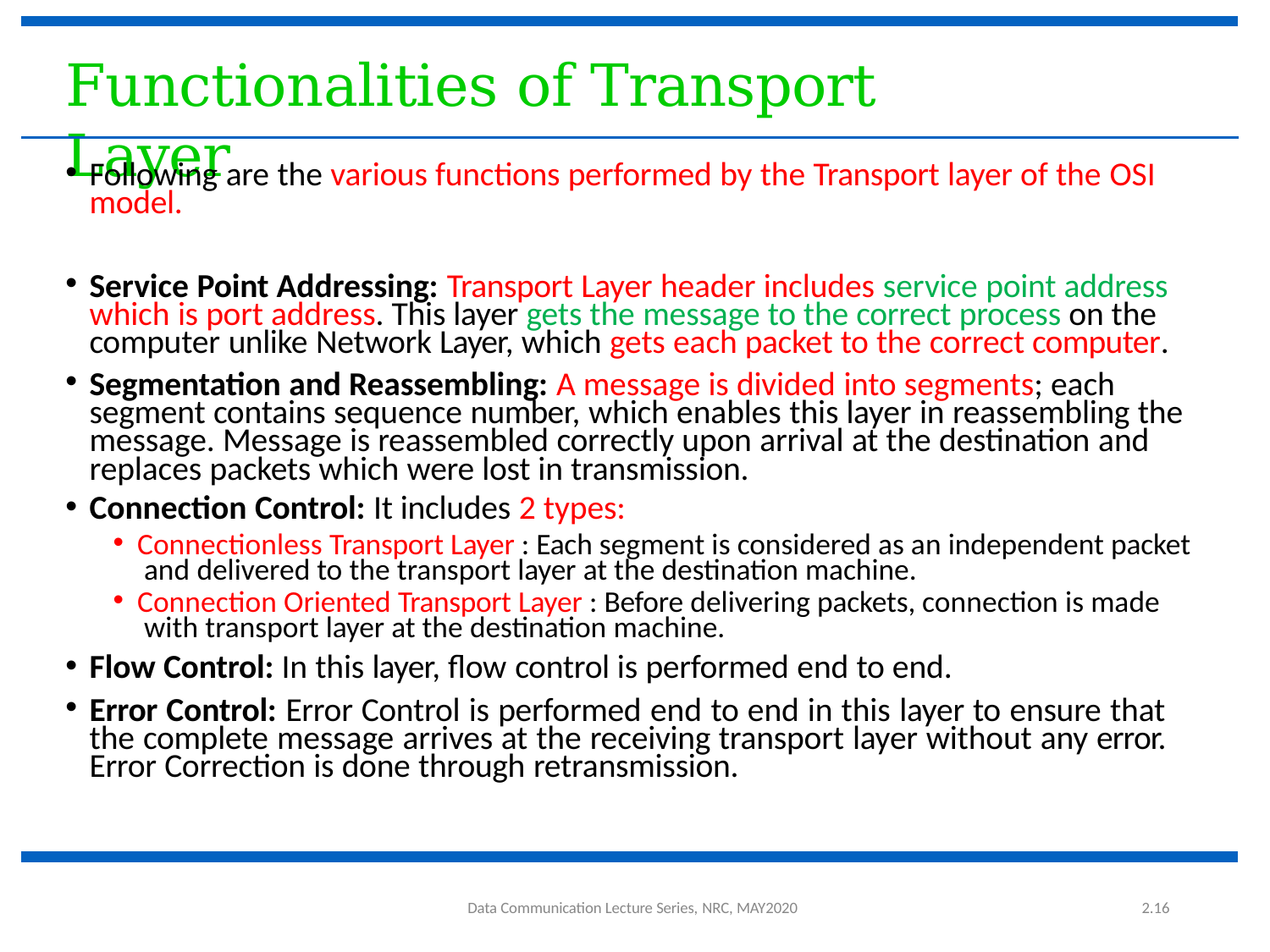

# Functionalities of Transport Layer

Following are the various functions performed by the Transport layer of the OSI  model.

Service Point Addressing: Transport Layer header includes service point address  which is port address. This layer gets the message to the correct process on the  computer unlike Network Layer, which gets each packet to the correct computer.
Segmentation and Reassembling: A message is divided into segments; each  segment contains sequence number, which enables this layer in reassembling the  message. Message is reassembled correctly upon arrival at the destination and  replaces packets which were lost in transmission.
Connection Control: It includes 2 types:
Connectionless Transport Layer : Each segment is considered as an independent packet  and delivered to the transport layer at the destination machine.
Connection Oriented Transport Layer : Before delivering packets, connection is made  with transport layer at the destination machine.
Flow Control: In this layer, flow control is performed end to end.
Error Control: Error Control is performed end to end in this layer to ensure that  the complete message arrives at the receiving transport layer without any error.  Error Correction is done through retransmission.

2.16
Data Communication Lecture Series, NRC, MAY2020